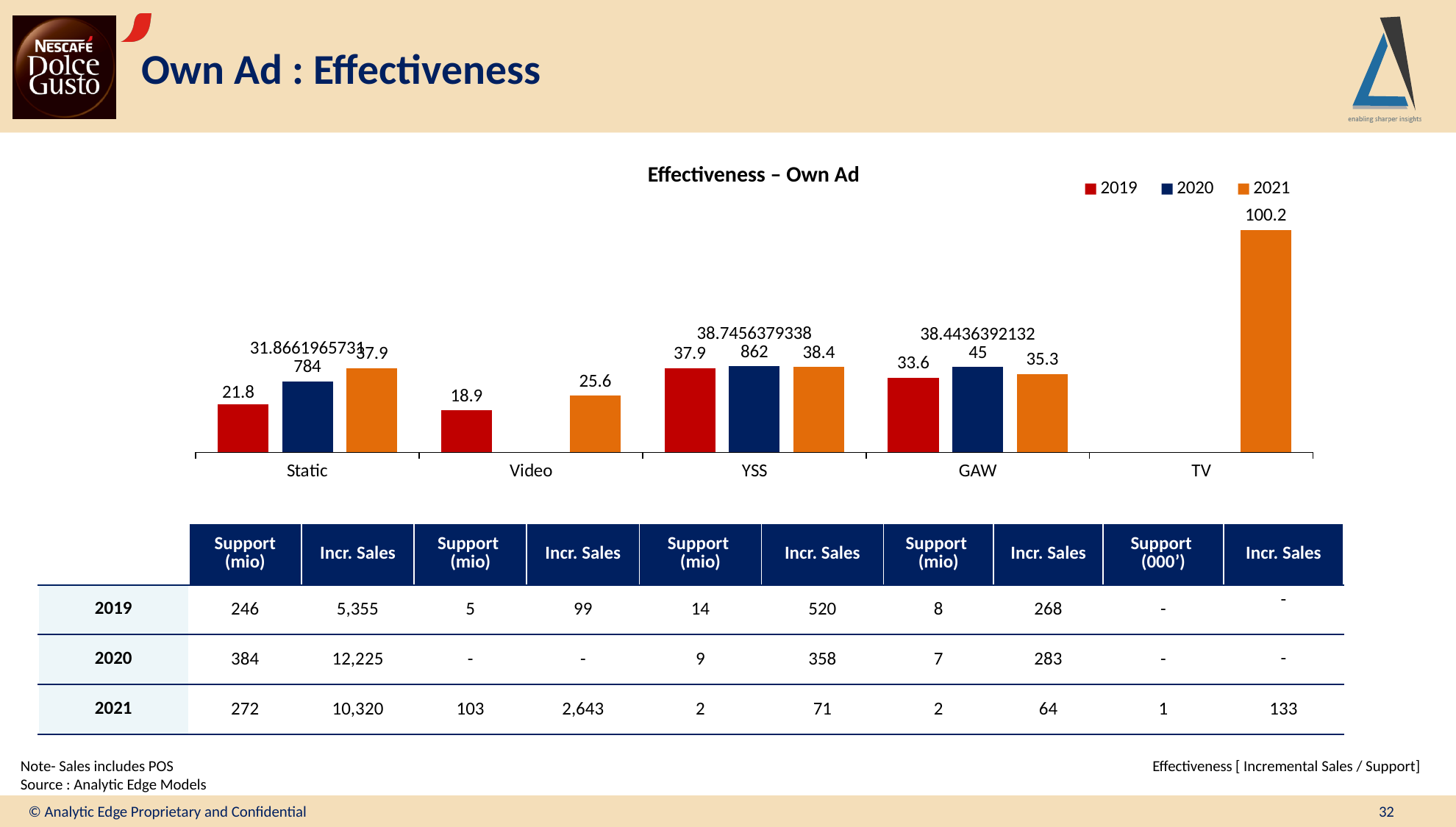

# Own Ad : Effectiveness
Effectiveness – Own Ad

### Chart

| Category | 2019 | 2020 | 2021 |
|---|---|---|---|
| Static | 21.780809326859472 | 31.86619657317835 | 37.875182011382236 |
| Video | 18.939214098468103 | None | 25.55926362378752 |
| YSS | 37.86582091366968 | 38.74563793388621 | 38.366827248719524 |
| GAW | 33.60733827624532 | 38.443639213245014 | 35.30228034527149 |
| TV | None | None | 100.17736294129404 |
|  | Support (mio) | Incr. Sales | Support (mio) | Incr. Sales | Support (mio) | Incr. Sales | Support (mio) | Incr. Sales | Support (000’) | Incr. Sales |
| --- | --- | --- | --- | --- | --- | --- | --- | --- | --- | --- |
| 2019 | 246 | 5,355 | 5 | 99 | 14 | 520 | 8 | 268 | - | - |
| 2020 | 384 | 12,225 | - | - | 9 | 358 | 7 | 283 | - | - |
| 2021 | 272 | 10,320 | 103 | 2,643 | 2 | 71 | 2 | 64 | 1 | 133 |
Note- Sales includes POS
Source : Analytic Edge Models
Effectiveness [ Incremental Sales / Support]
© Analytic Edge Proprietary and Confidential
32